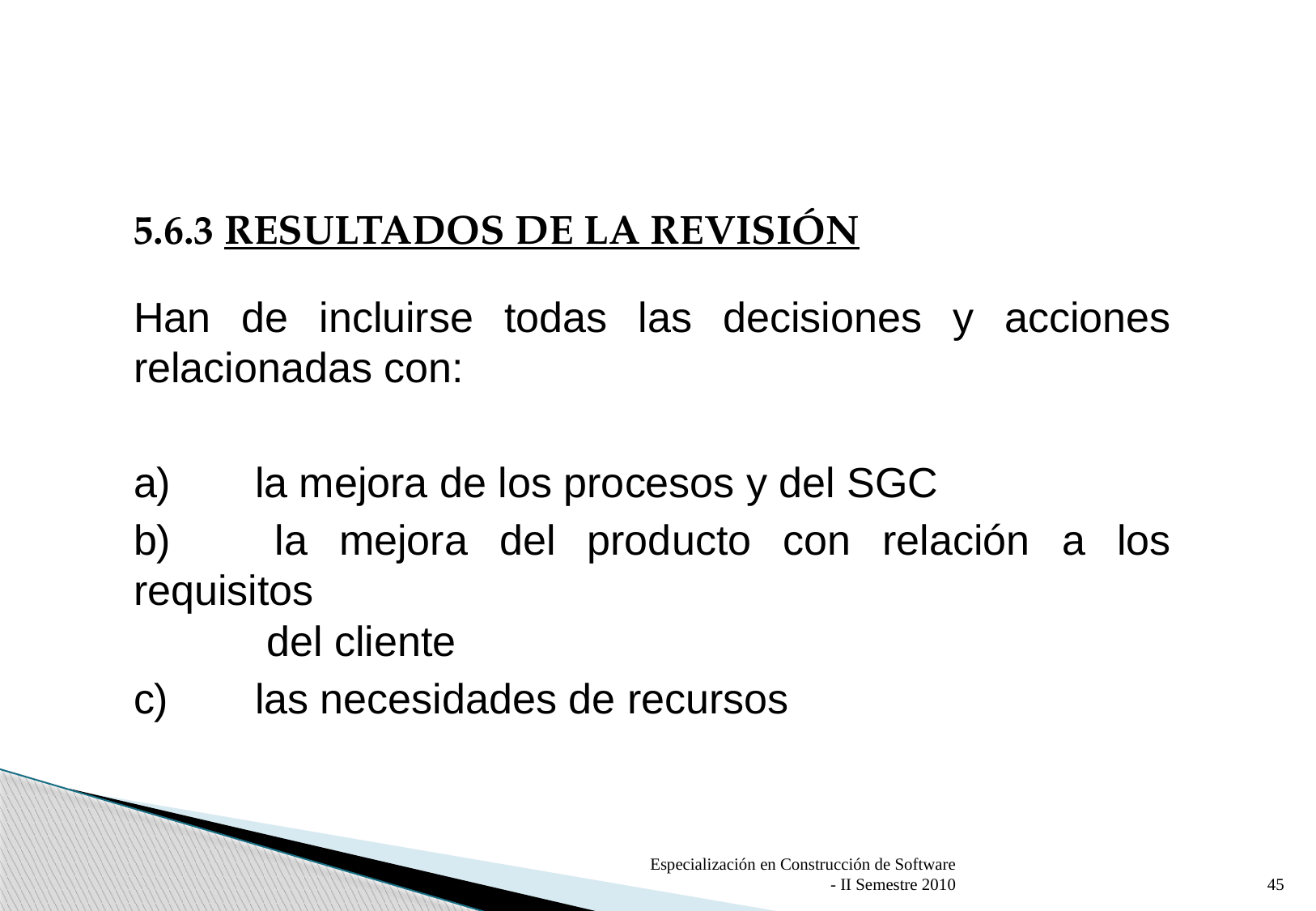

# 5.6.3 RESULTADOS DE LA REVISIÓN

Han de incluirse todas las decisiones y acciones relacionadas con:

a) 	la mejora de los procesos y del SGC
b) 	la mejora del producto con relación a los requisitos
	 del cliente
c) 	las necesidades de recursos

Especialización en Construcción de Software - II Semestre 2010
45